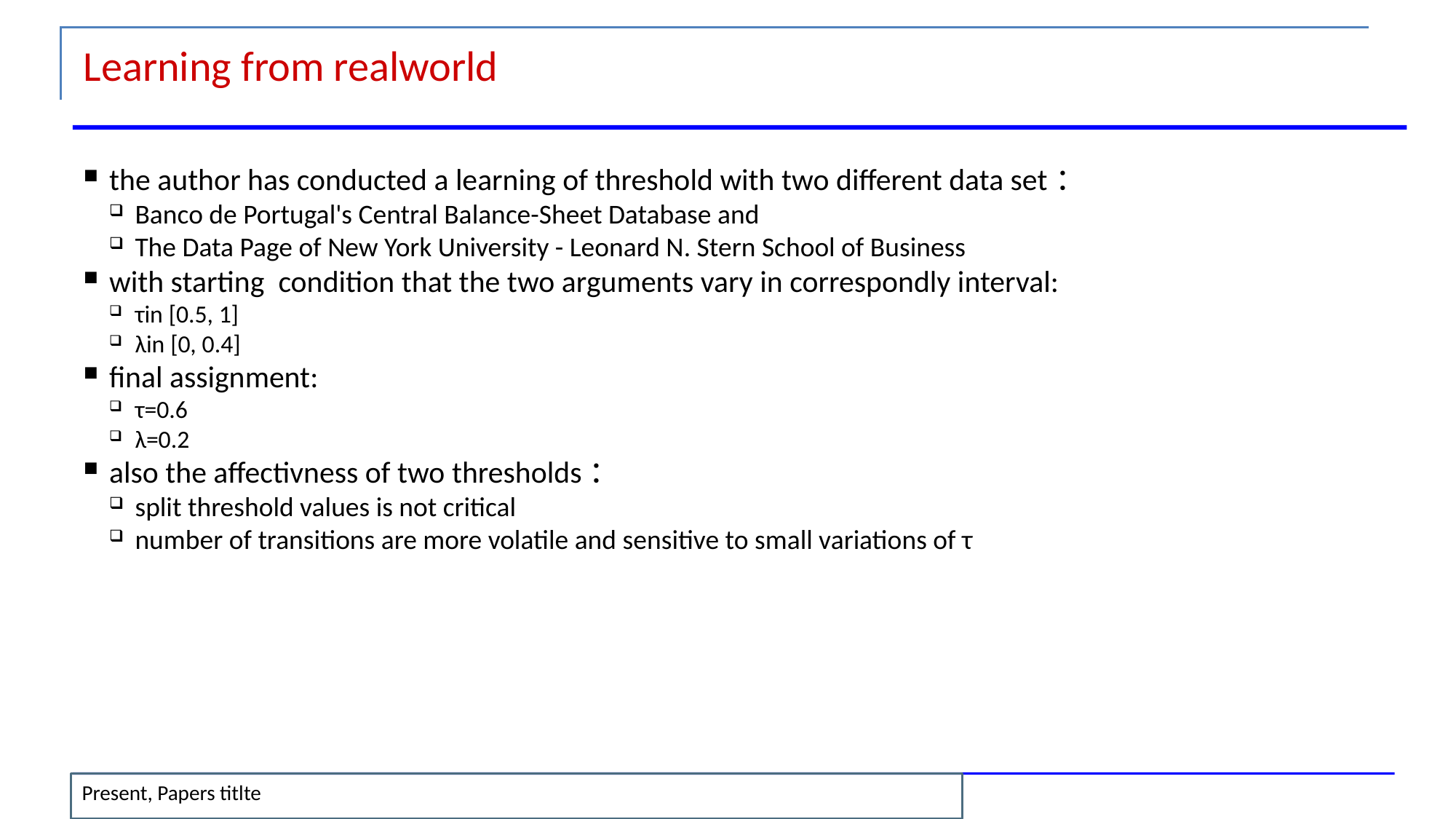

Learning from realworld
the author has conducted a learning of threshold with two different data set：
Banco de Portugal's Central Balance-Sheet Database and
The Data Page of New York University - Leonard N. Stern School of Business
with starting  condition that the two arguments vary in correspondly interval:
τin [0.5, 1]
λin [0, 0.4]
final assignment:
τ=0.6
λ=0.2
also the affectivness of two thresholds：
split threshold values is not critical
number of transitions are more volatile and sensitive to small variations of τ

Present, Papers titlte